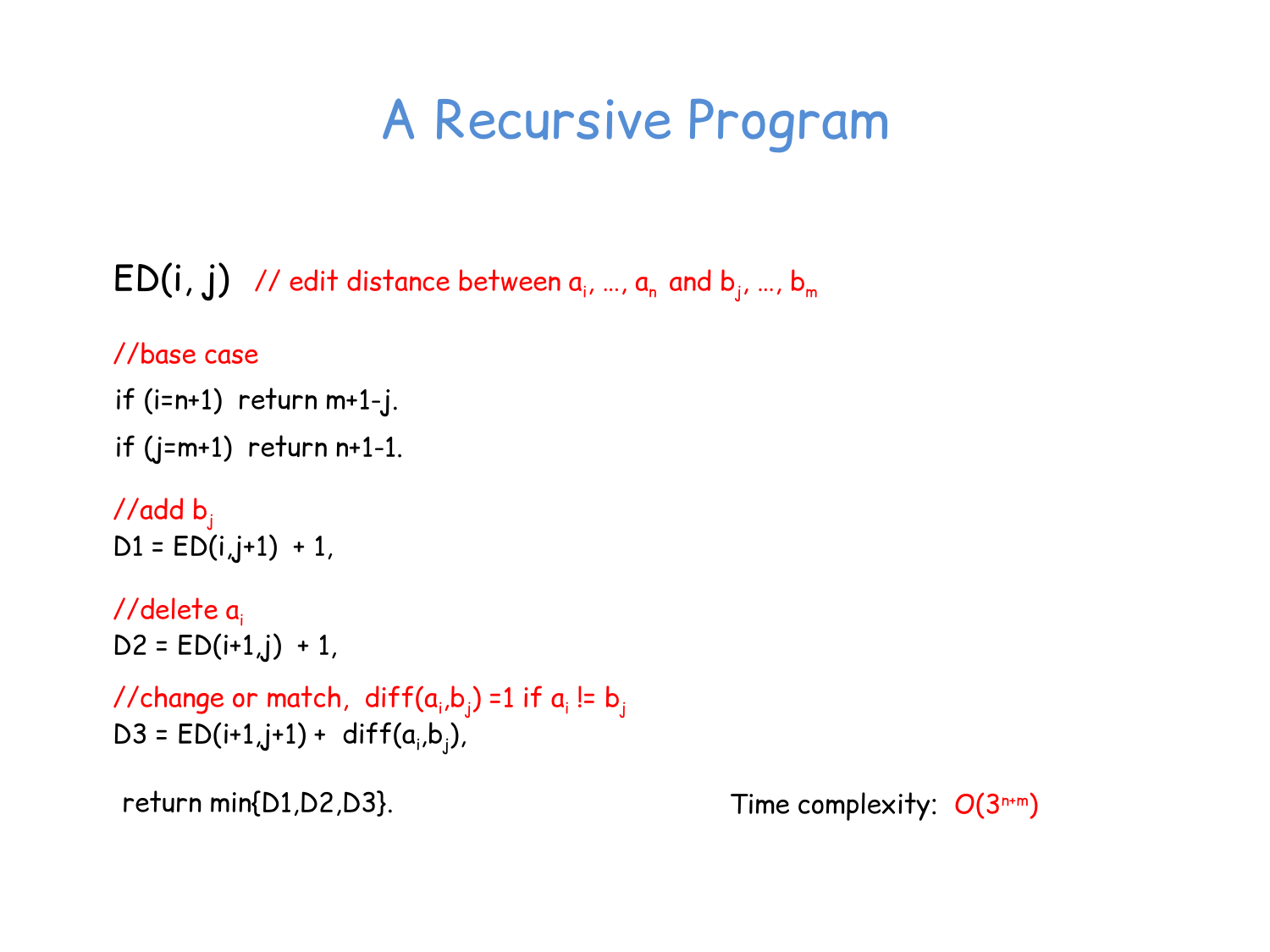

# A Recursive Program
ED(i, j)  // edit distance between ai, …, an  and bj, …, bm
//base case
if (i=n+1)  return m+1-j.
if (j=m+1)  return n+1-1.
//add bj
D1 = ED(i,j+1)  + 1,

//delete ai
D2 = ED(i+1,j)  + 1,
//change or match,  diff(ai,bj) =1 if ai != bj
D3 = ED(i+1,j+1) +  diff(ai,bj),
return min{D1,D2,D3}.
Time complexity:  O(3n+m)